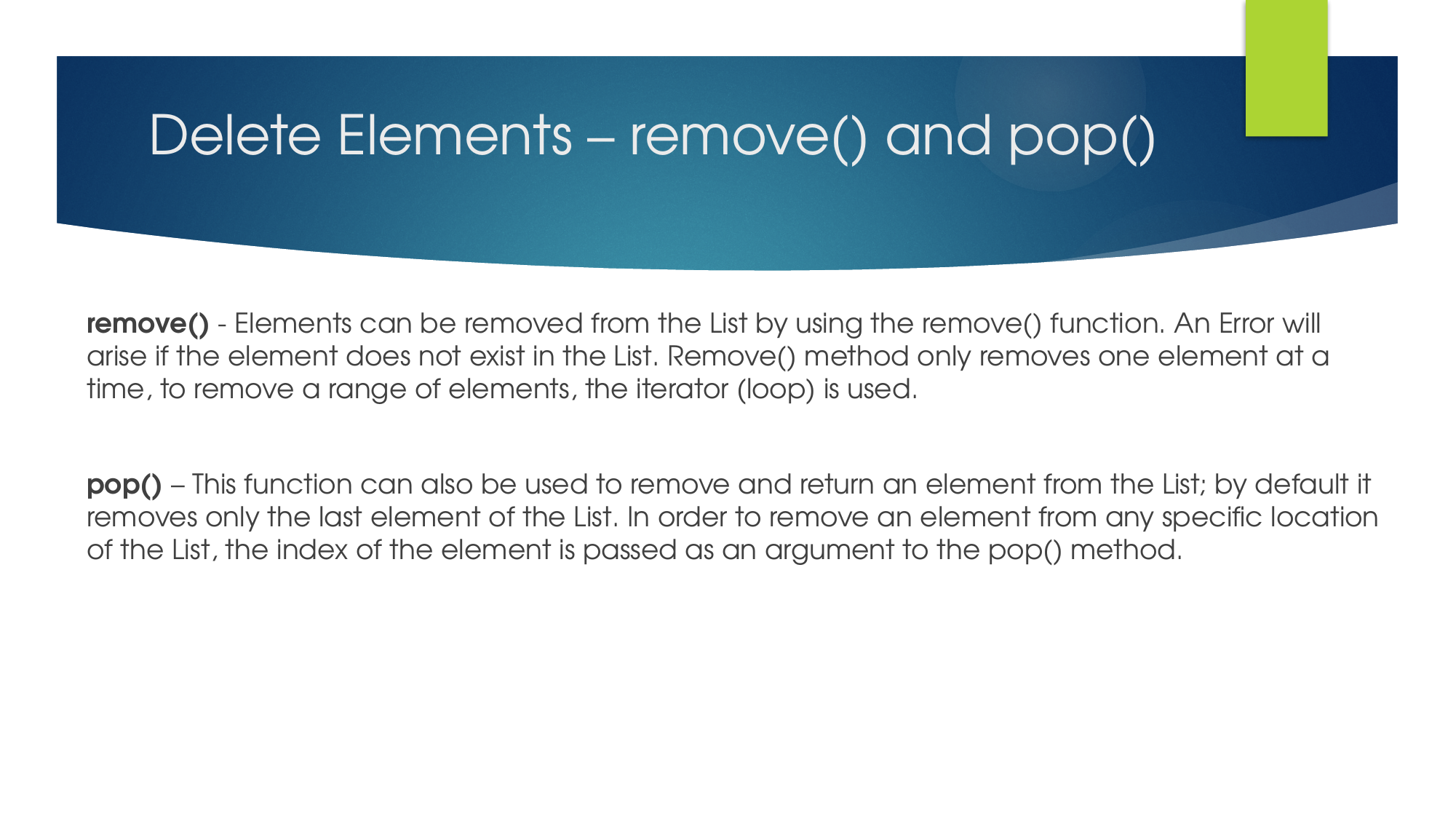

# Delete Elements – remove() and pop()
remove() - Elements can be removed from the List by using the remove() function. An Error will arise if the element does not exist in the List. Remove() method only removes one element at a time, to remove a range of elements, the iterator (loop) is used.

pop() – This function can also be used to remove and return an element from the List; by default it removes only the last element of the List. In order to remove an element from any specific location of the List, the index of the element is passed as an argument to the pop() method.